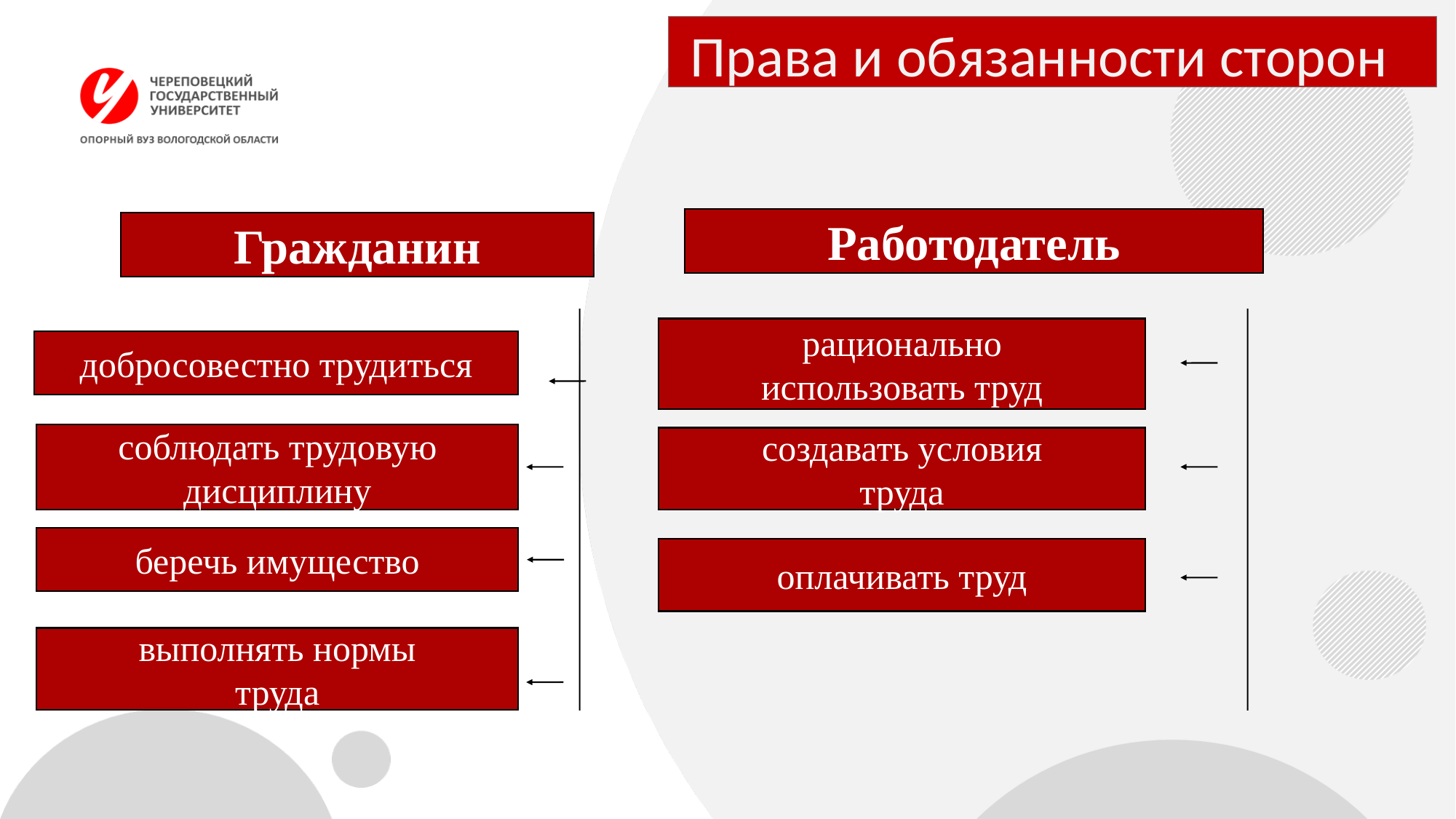

# Права и обязанности сторон
Работодатель
Гражданин

рационально
использовать труд
добросовестно трудиться

соблюдать трудовую
дисциплину
создавать условия
труда

беречь имущество
оплачивать труд

выполнять нормы
труда